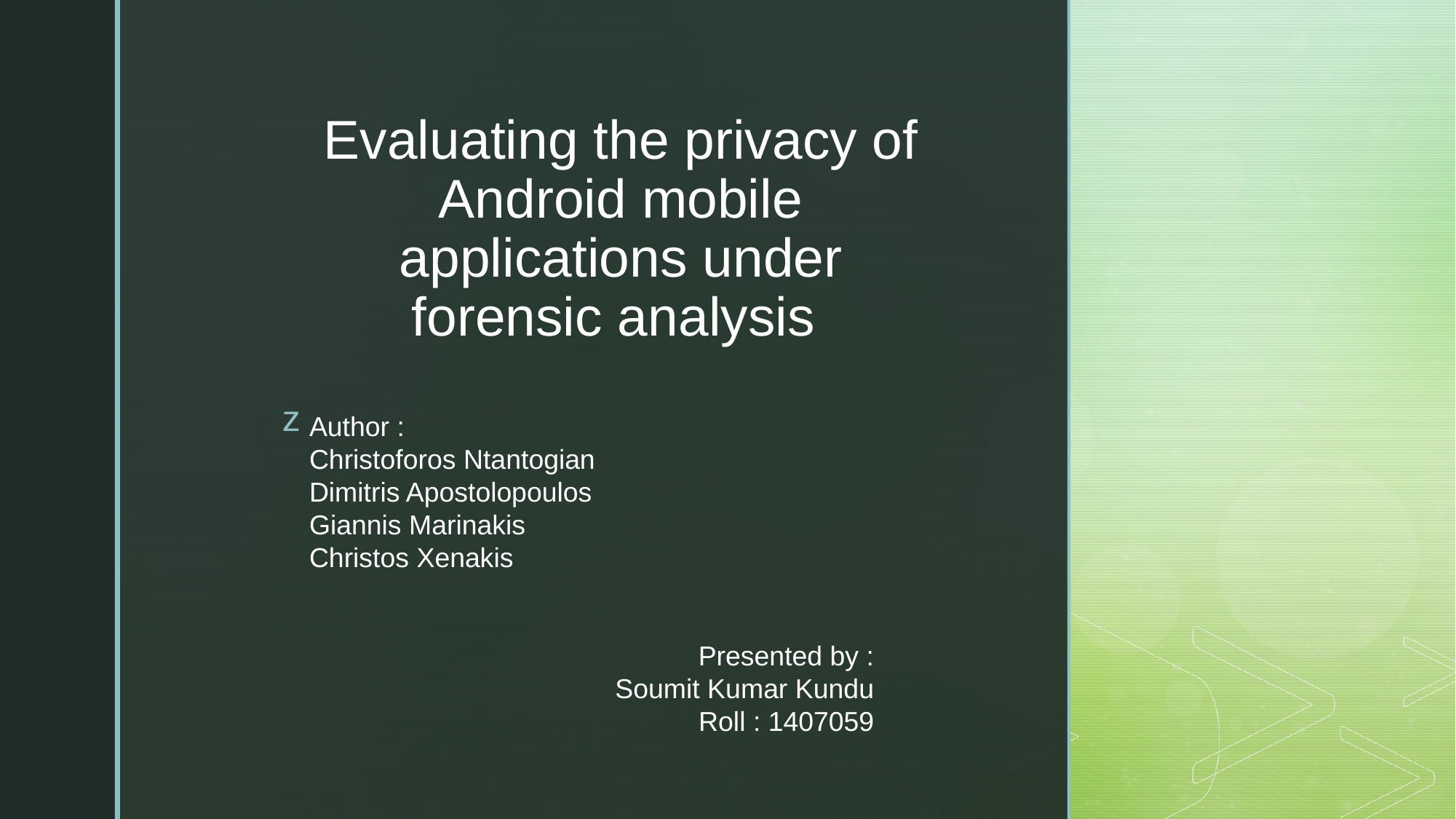

# Evaluating the privacy of Android mobile applications under forensic analysis
Author :
Christoforos Ntantogian
Dimitris Apostolopoulos
Giannis Marinakis
Christos Xenakis

Presented by :
Soumit Kumar Kundu
Roll : 1407059